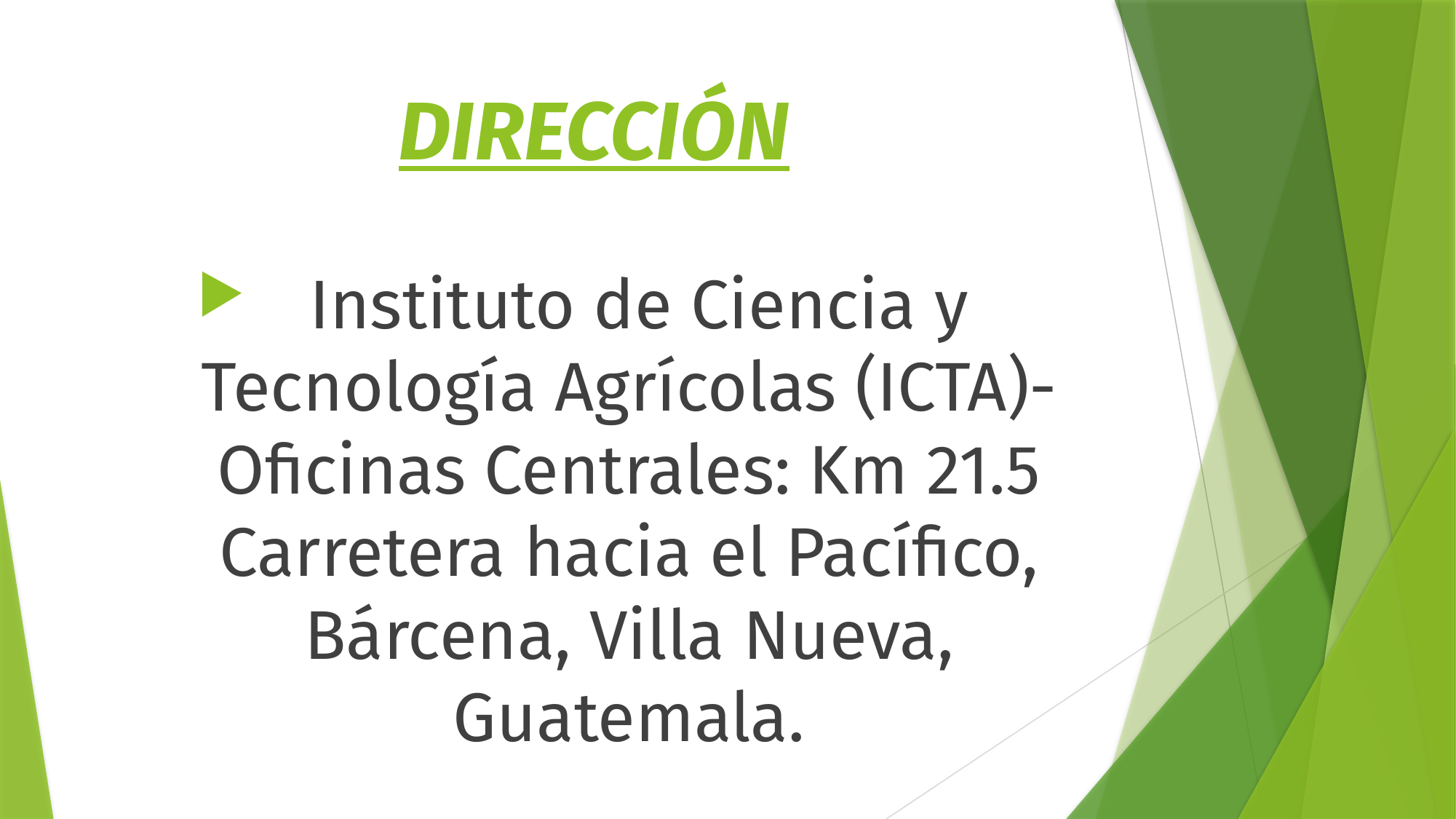

# DIRECCIÓN
 Instituto de Ciencia y Tecnología Agrícolas (ICTA)- Oficinas Centrales: Km 21.5 Carretera hacia el Pacífico, Bárcena, Villa Nueva, Guatemala.